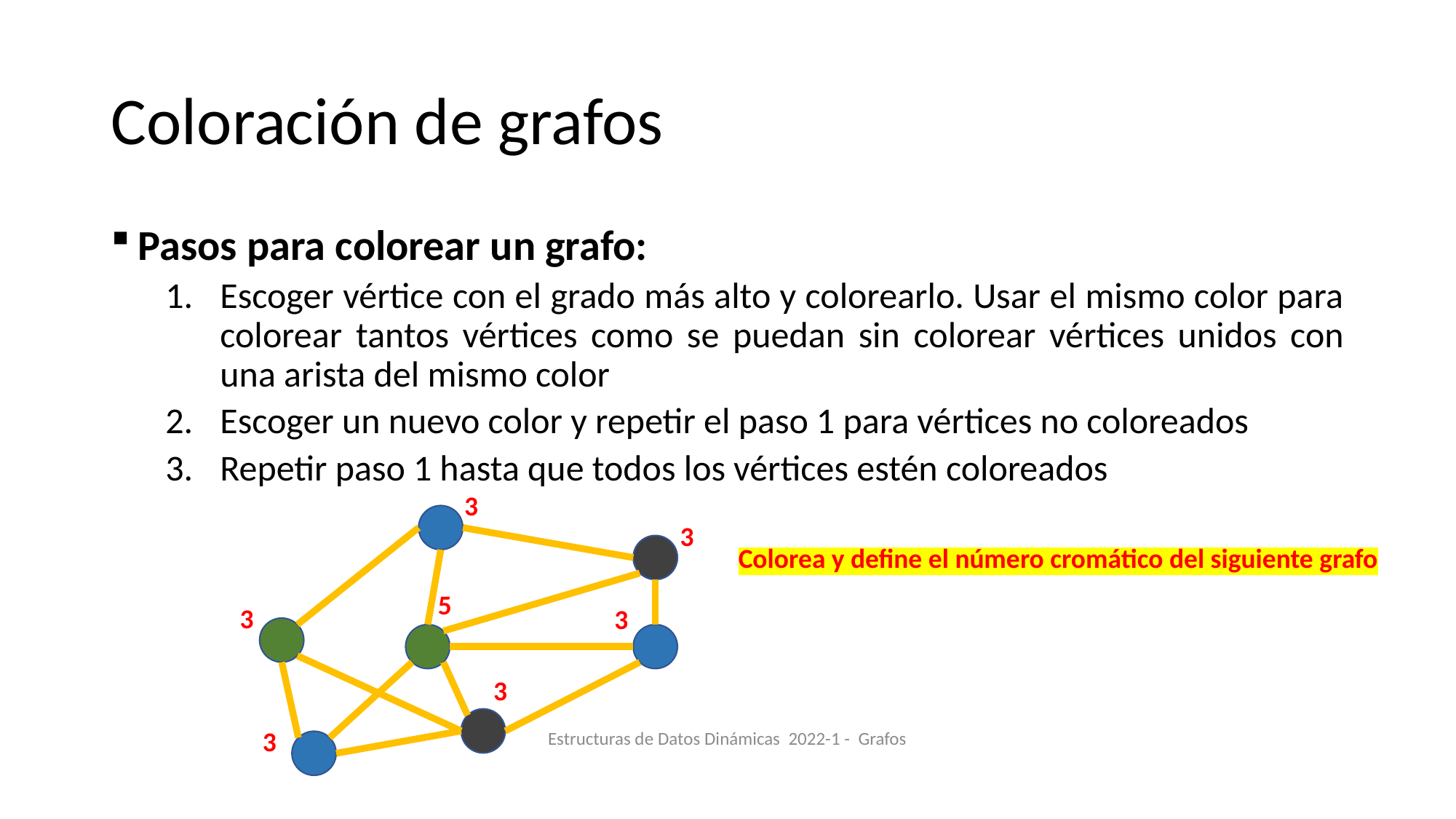

# Coloración de grafos
Pasos para colorear un grafo:
Escoger vértice con el grado más alto y colorearlo. Usar el mismo color para colorear tantos vértices como se puedan sin colorear vértices unidos con una arista del mismo color
Escoger un nuevo color y repetir el paso 1 para vértices no coloreados
Repetir paso 1 hasta que todos los vértices estén coloreados

3

3

Colorea y define el número cromático del siguiente grafo
5
3
3

3

Estructuras de Datos Dinámicas  2022-1 -  Grafos
3